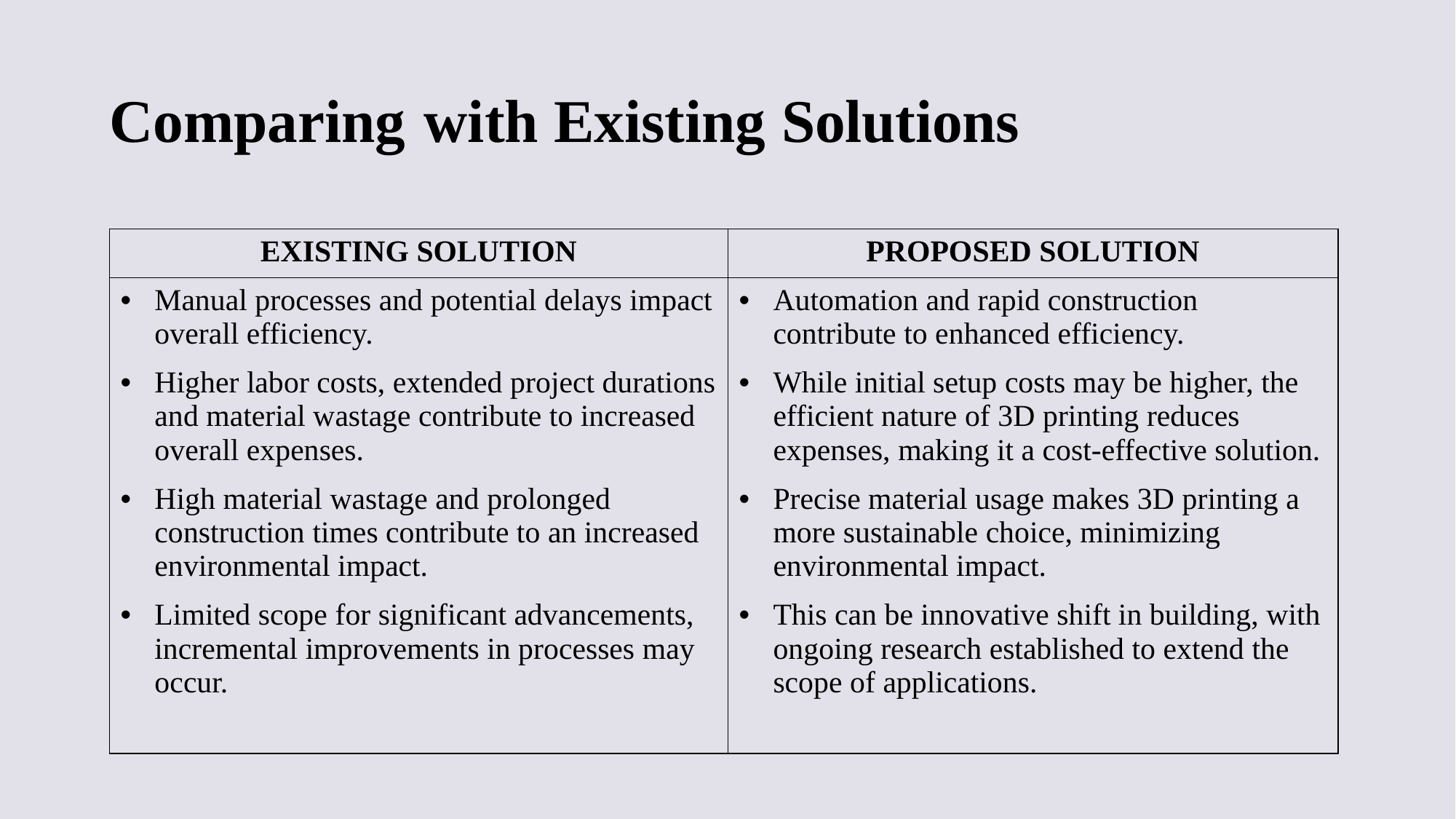

# Comparing with Existing Solutions
| EXISTING SOLUTION | PROPOSED SOLUTION |
| --- | --- |
| Manual processes and potential delays impact overall efficiency. Higher labor costs, extended project durations and material wastage contribute to increased overall expenses. High material wastage and prolonged construction times contribute to an increased environmental impact. Limited scope for significant advancements, incremental improvements in processes may occur. | Automation and rapid construction contribute to enhanced efficiency. While initial setup costs may be higher, the efficient nature of 3D printing reduces expenses, making it a cost-effective solution. Precise material usage makes 3D printing a more sustainable choice, minimizing environmental impact. This can be innovative shift in building, with ongoing research established to extend the scope of applications. |